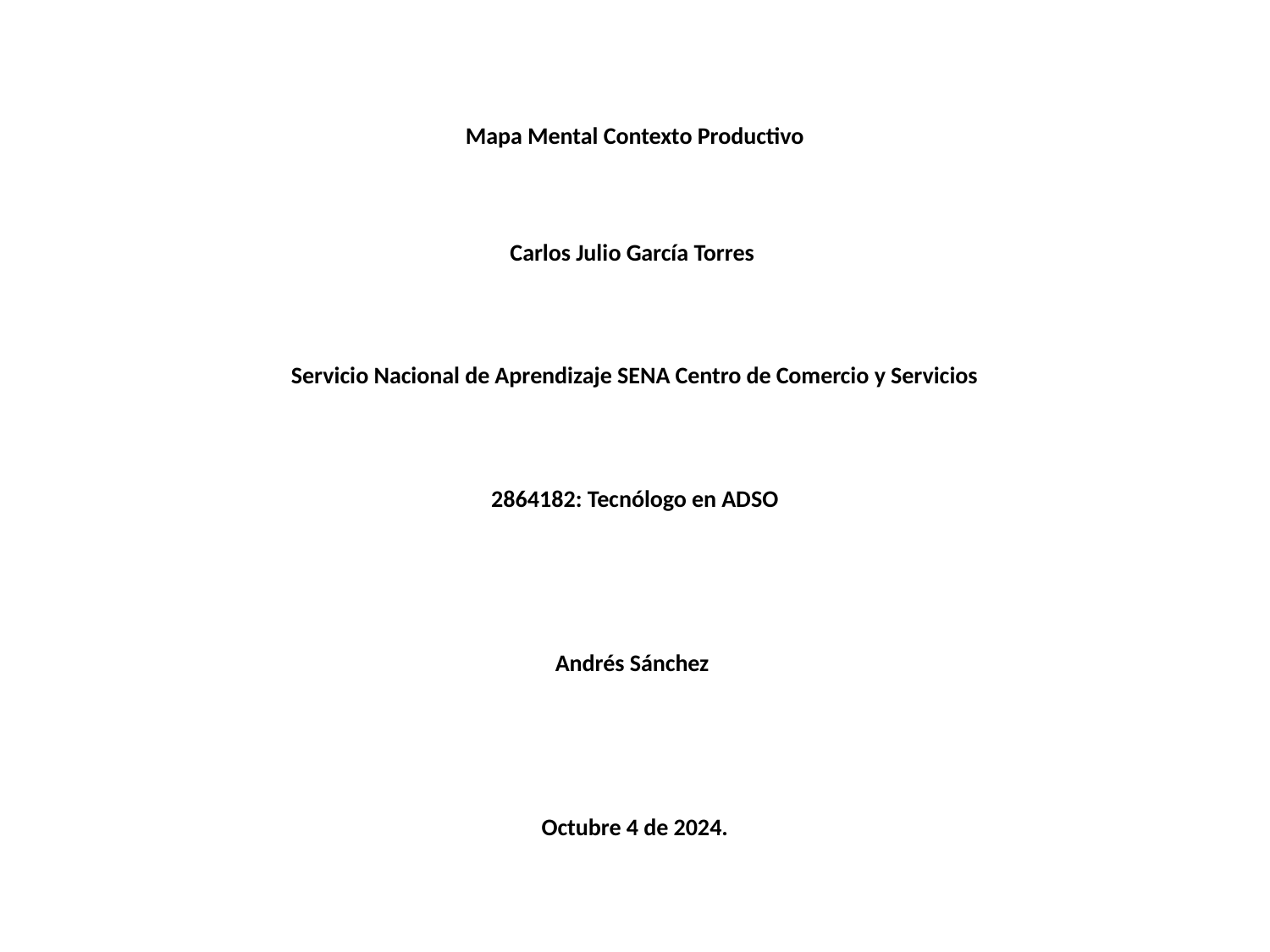

Mapa Mental Contexto Productivo

Carlos Julio García Torres

Servicio Nacional de Aprendizaje SENA Centro de Comercio y Servicios

2864182: Tecnólogo en ADSO

Andrés Sánchez

Octubre 4 de 2024.